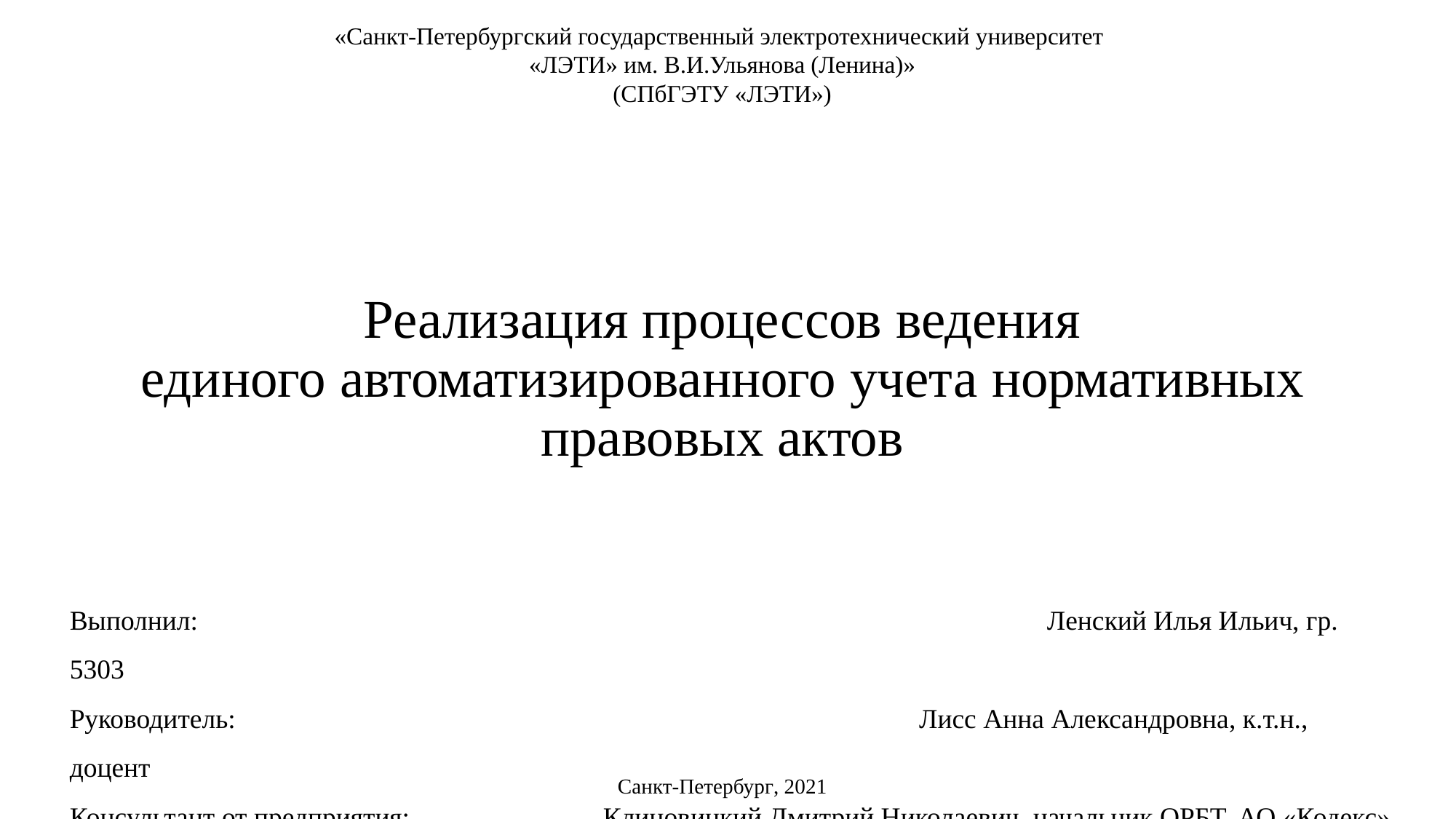

«Санкт-Петербургский государственный электротехнический университет
«ЛЭТИ» им. В.И.Ульянова (Ленина)»
(СПбГЭТУ «ЛЭТИ»)
# Реализация процессов ведения единого автоматизированного учета нормативных правовых актов
Выполнил:                                                                                                                           Ленский Илья Ильич, гр. 5303
Руководитель:                                                                                                   Лисс Анна Александровна, к.т.н., доцент
Консультант от предприятия:                            Клиновицкий Дмитрий Николаевич, начальник ОРБТ, АО «Кодекс»
Санкт-Петербург, 2021